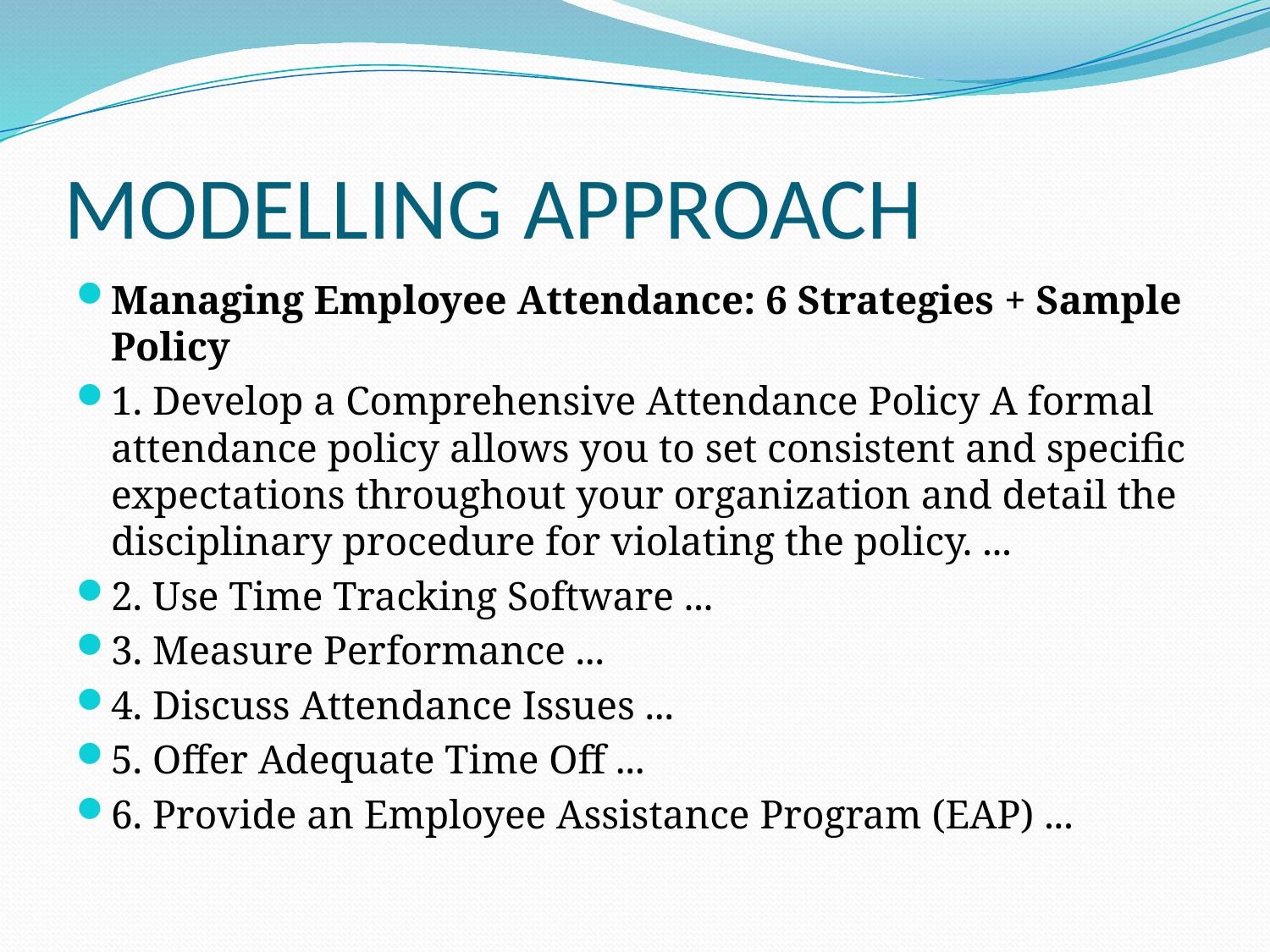

# MODELLING APPROACH
Managing Employee Attendance: 6 Strategies + Sample Policy
1. Develop a Comprehensive Attendance Policy A formal attendance policy allows you to set consistent and specific expectations throughout your organization and detail the disciplinary procedure for violating the policy. ...
2. Use Time Tracking Software ...
3. Measure Performance ...
4. Discuss Attendance Issues ...
5. Offer Adequate Time Off ...
6. Provide an Employee Assistance Program (EAP) ...